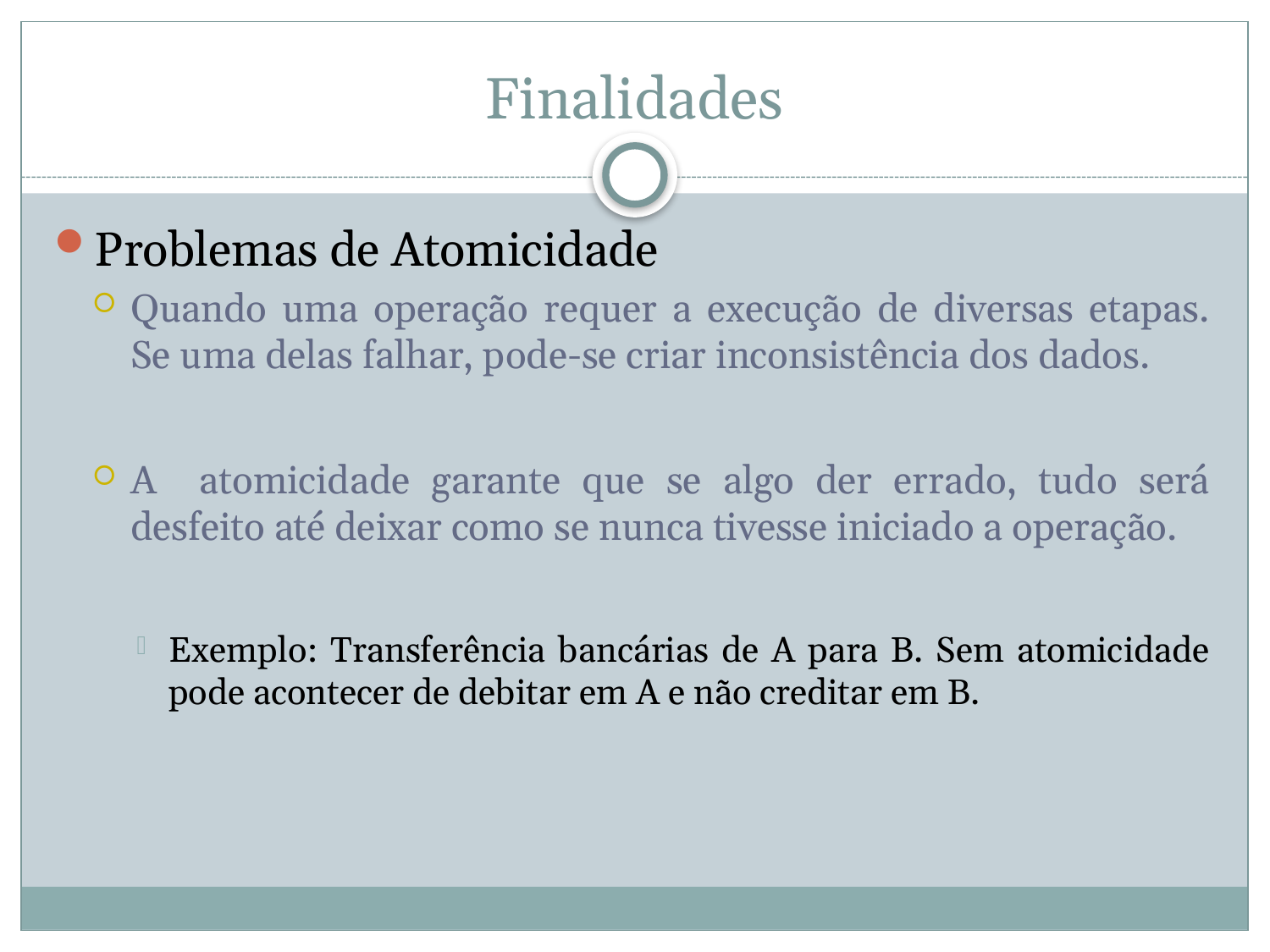

# Finalidades
Problemas de Atomicidade
Quando uma operação requer a execução de diversas etapas. Se uma delas falhar, pode-se criar inconsistência dos dados.

A  atomicidade garante que se algo der errado, tudo será desfeito até deixar como se nunca tivesse iniciado a operação.

Exemplo: Transferência bancárias de A para B. Sem atomicidade pode acontecer de debitar em A e não creditar em B.